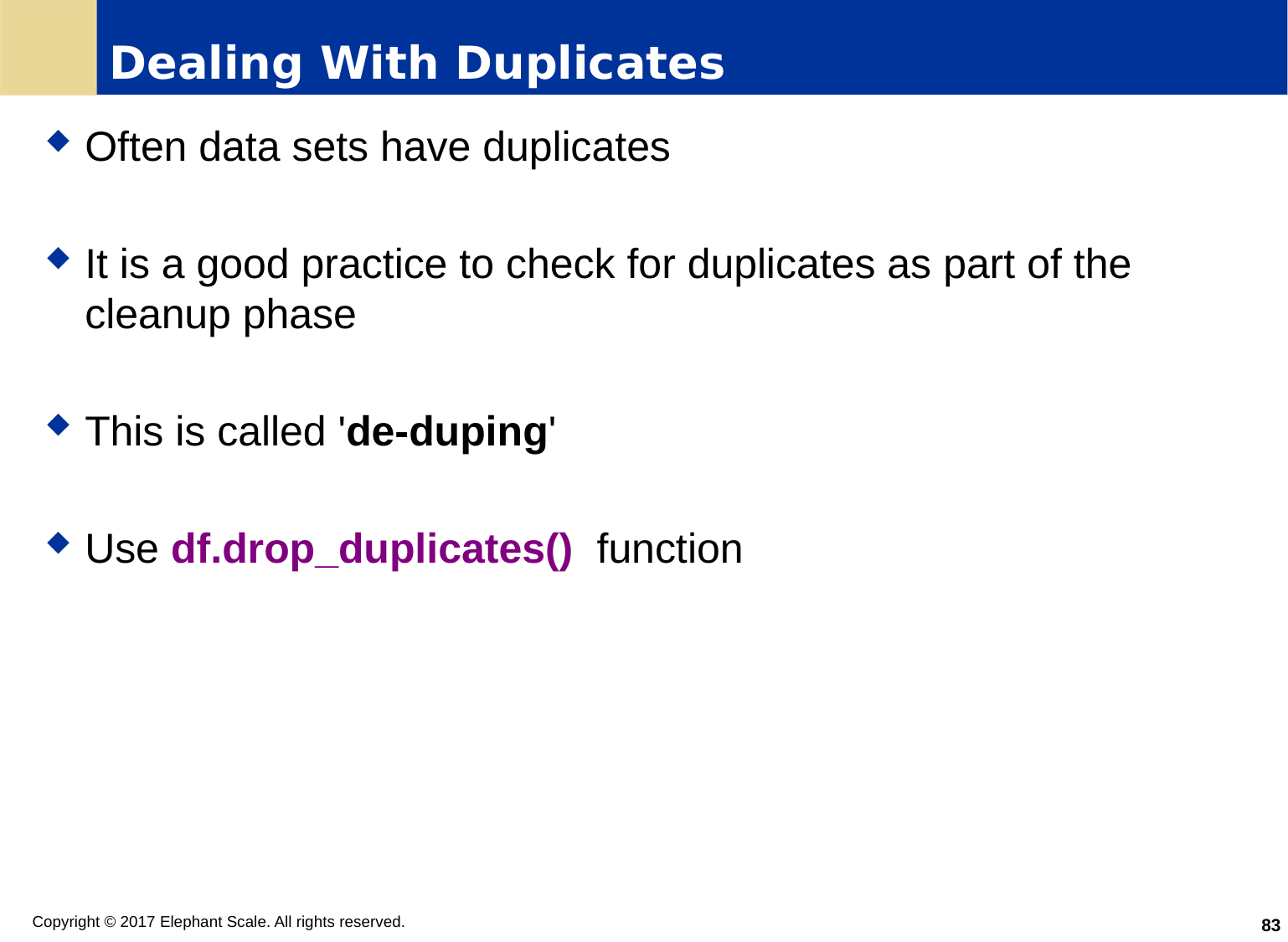

# Dealing With Duplicates
Often data sets have duplicates

It is a good practice to check for duplicates as part of the cleanup phase

This is called 'de-duping'

Use df.drop_duplicates()  function
83
Copyright © 2017 Elephant Scale. All rights reserved.